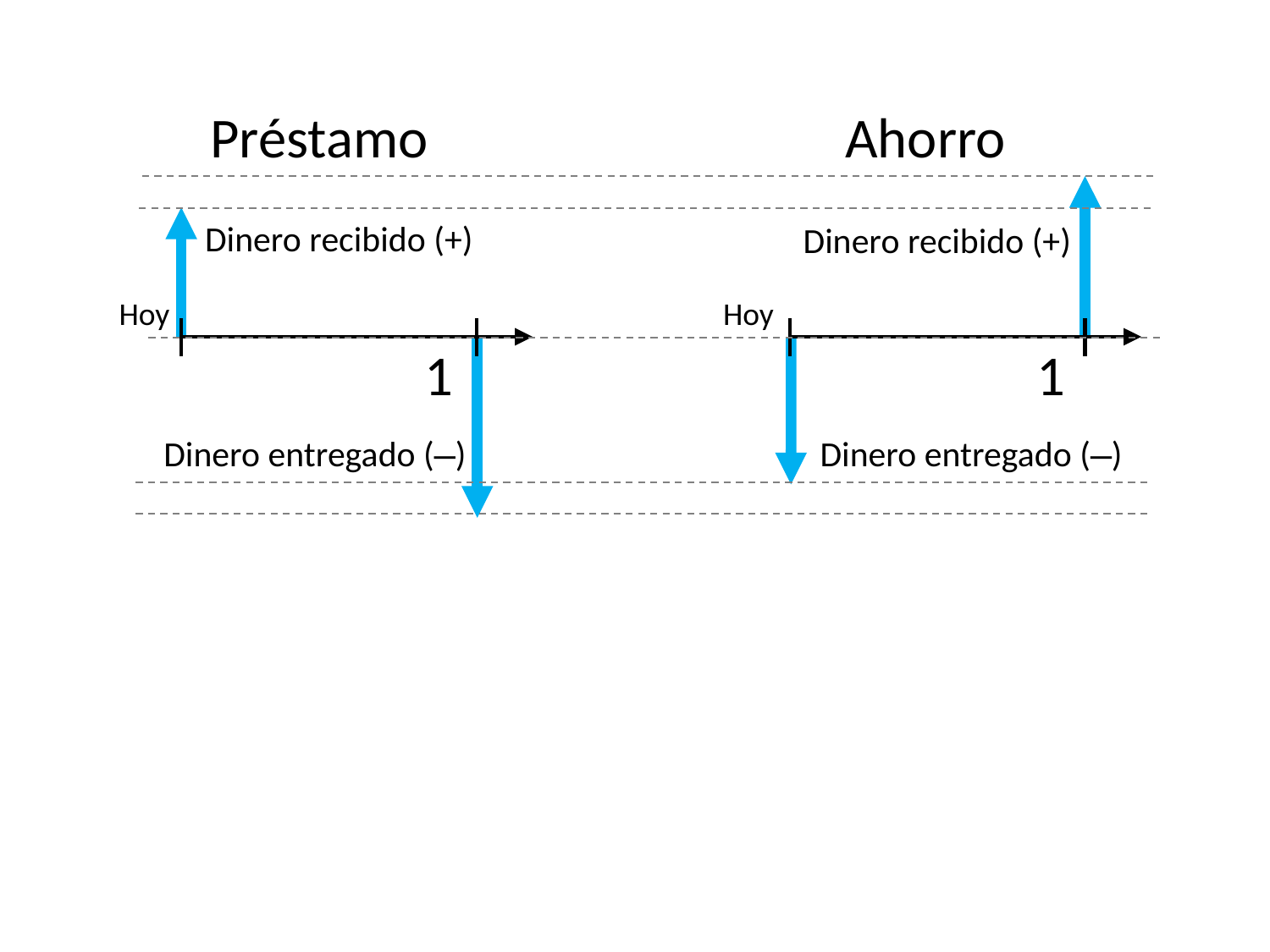

Préstamo
Ahorro
Dinero recibido (+)
Dinero recibido (+)
Hoy
Hoy
1
1
Dinero entregado (⎼)
Dinero entregado (⎼)